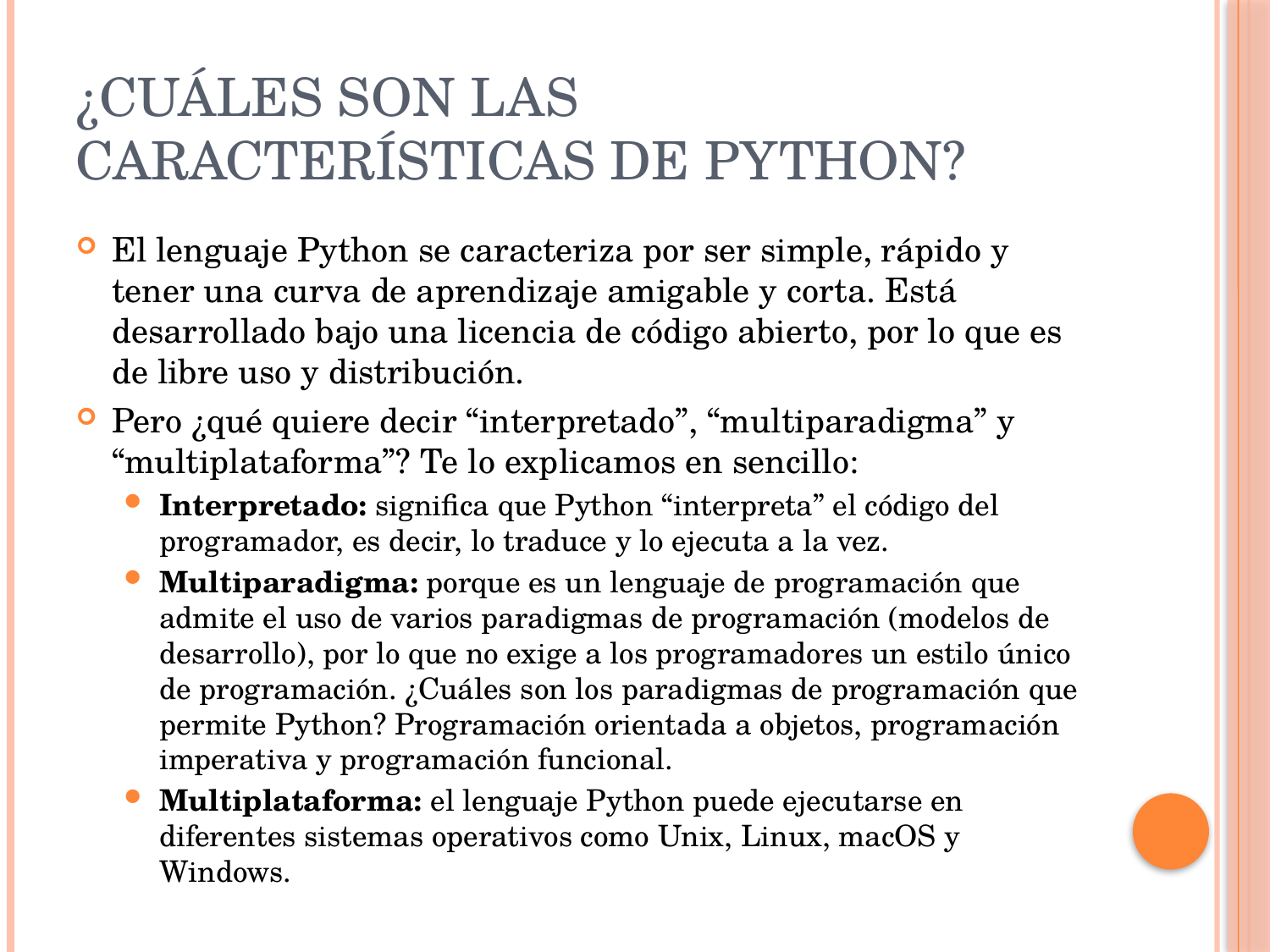

# ¿Cuáles son las características de Python?
El lenguaje Python se caracteriza por ser simple, rápido y tener una curva de aprendizaje amigable y corta. Está desarrollado bajo una licencia de código abierto, por lo que es de libre uso y distribución.
Pero ¿qué quiere decir “interpretado”, “multiparadigma” y “multiplataforma”? Te lo explicamos en sencillo:
Interpretado: significa que Python “interpreta” el código del programador, es decir, lo traduce y lo ejecuta a la vez.
Multiparadigma: porque es un lenguaje de programación que admite el uso de varios paradigmas de programación (modelos de desarrollo), por lo que no exige a los programadores un estilo único de programación. ¿Cuáles son los paradigmas de programación que permite Python? Programación orientada a objetos, programación imperativa y programación funcional.
Multiplataforma: el lenguaje Python puede ejecutarse en diferentes sistemas operativos como Unix, Linux, macOS y Windows.